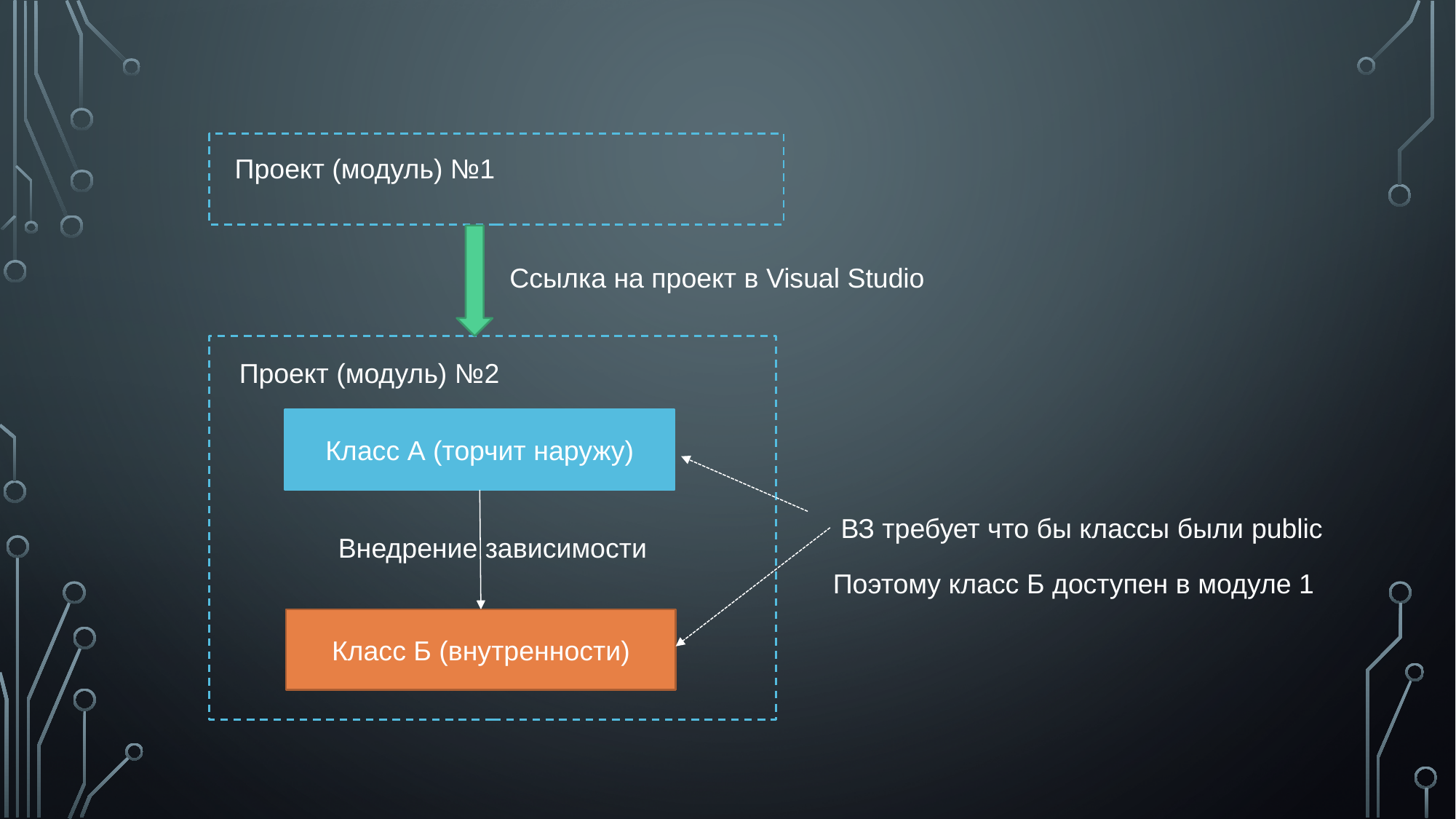

Проект (модуль) №1

Ссылка на проект в Visual Studio

Проект (модуль) №2
Класс А (торчит наружу)
Внедрение зависимости
Класс Б (внутренности)
ВЗ требует что бы классы были public
Поэтому класс Б доступен в модуле 1